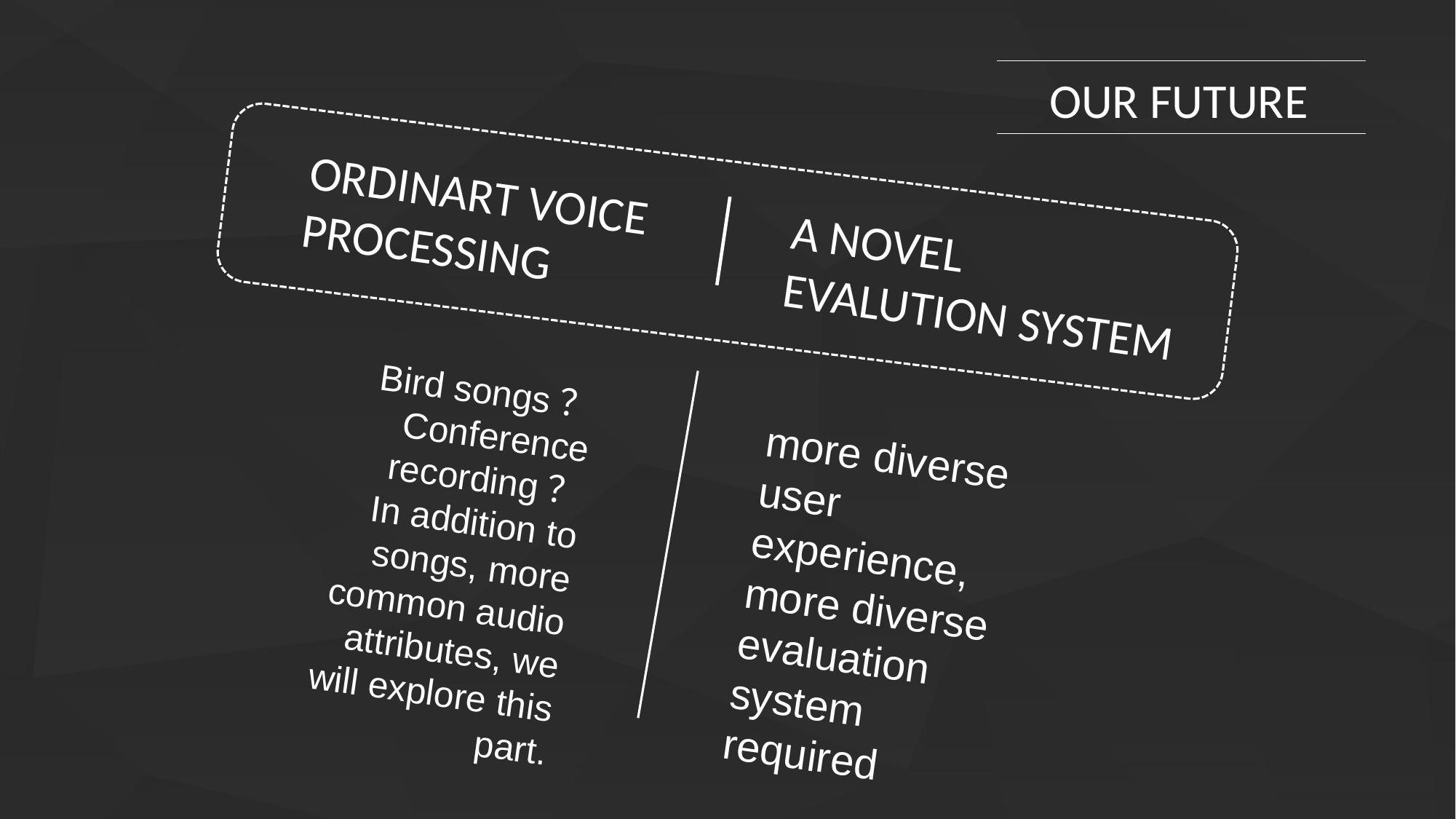

OUR FUTURE

ORDINART VOICE PROCESSING
A NOVEL EVALUTION SYSTEM
Bird songs？
Conference recording？
In addition to songs, more common audio attributes, we will explore this part.
more diverse user experience,  more diverse evaluation system  required